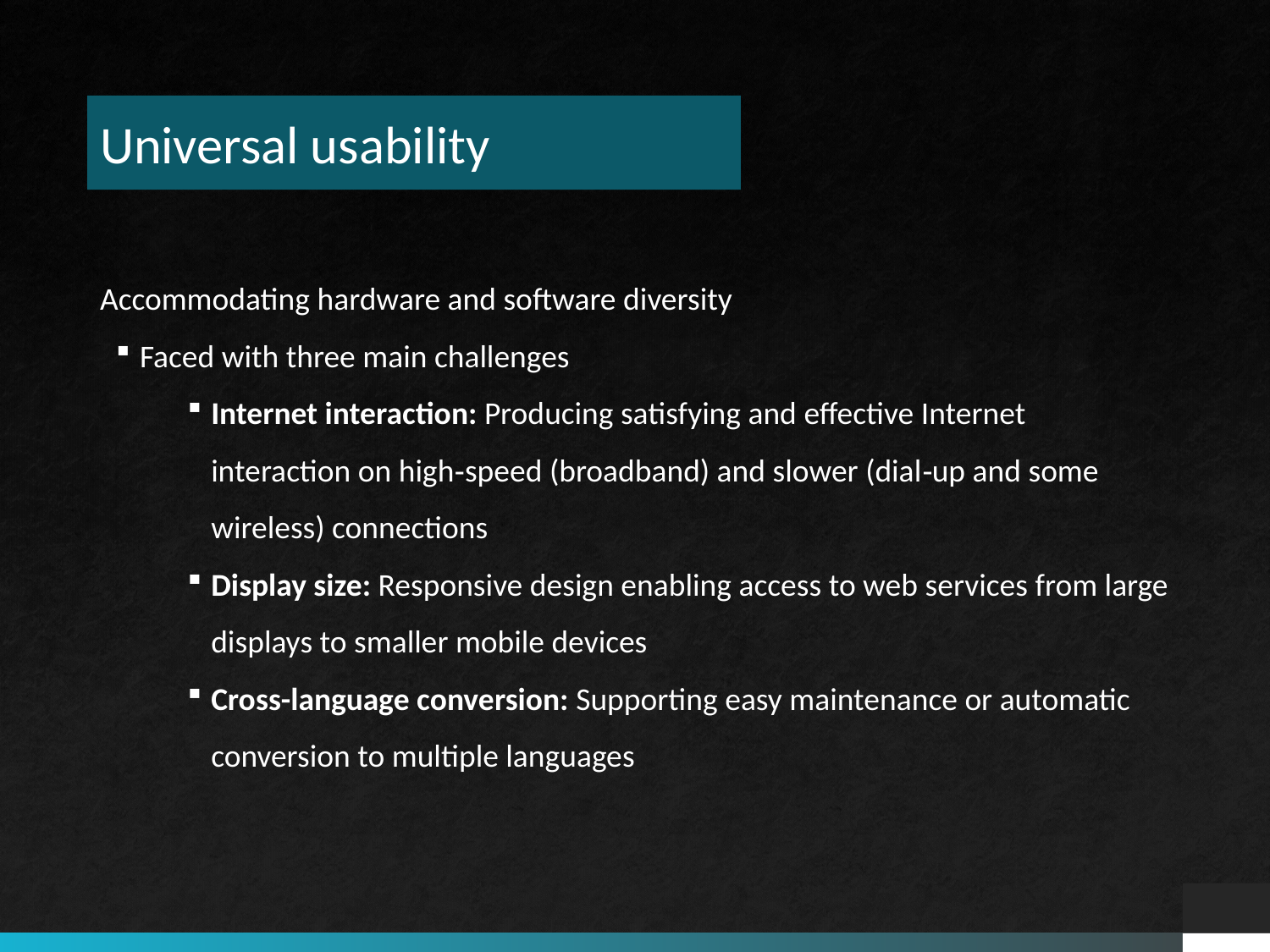

Universal usability
Accommodating hardware and software diversity
Faced with three main challenges
Internet interaction: Producing satisfying and effective Internet interaction on high‐speed (broadband) and slower (dial‐up and some wireless) connections
Display size: Responsive design enabling access to web services from large displays to smaller mobile devices
Cross-language conversion: Supporting easy maintenance or automatic conversion to multiple languages

25